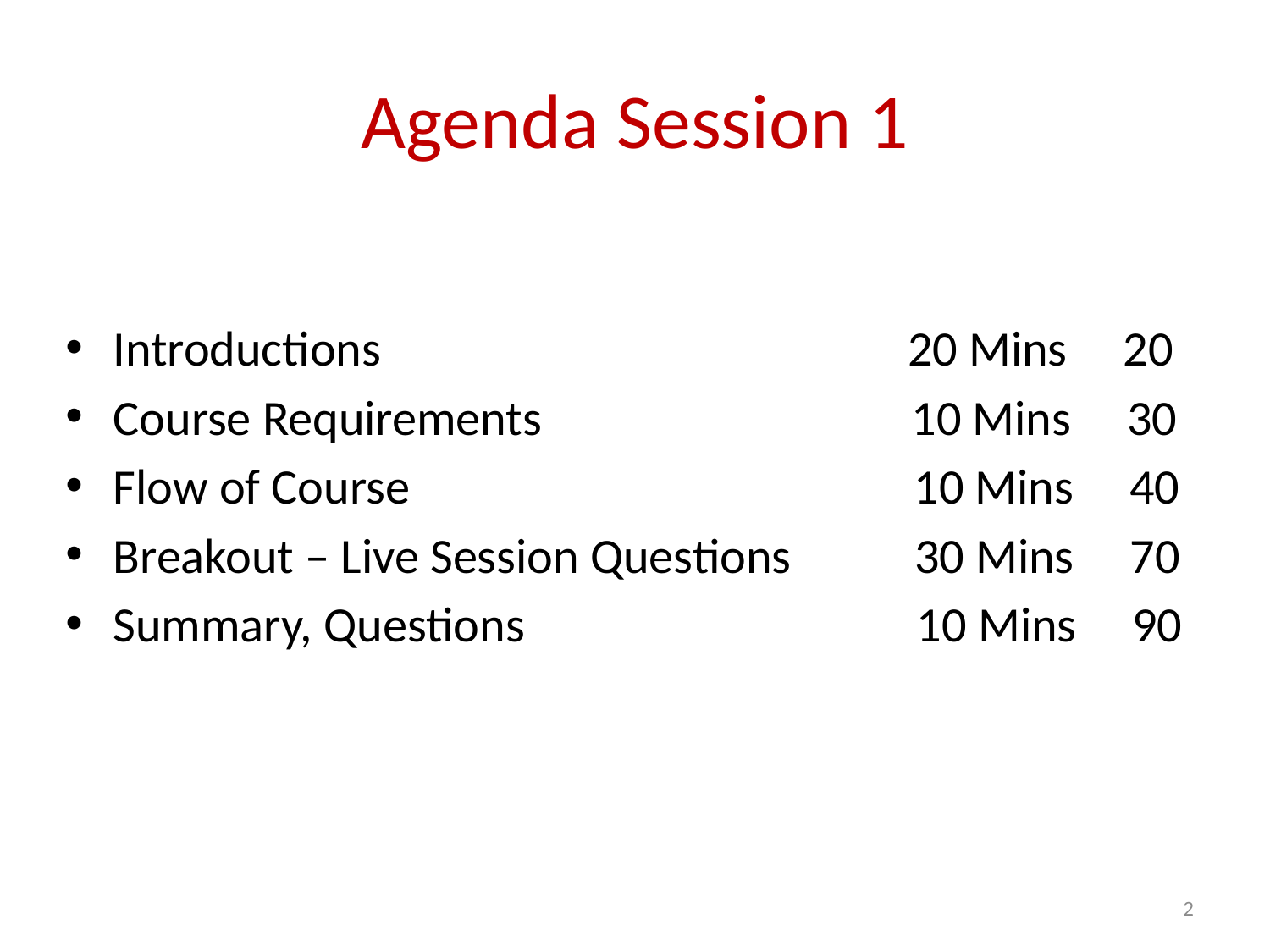

# Agenda Session 1

Introductions                                               20 Mins     20
Course Requirements                                 10 Mins     30
Flow of Course                                             10 Mins     40
Breakout – Live Session Questions           30 Mins     70
Summary, Questions                                   10 Mins     90

2